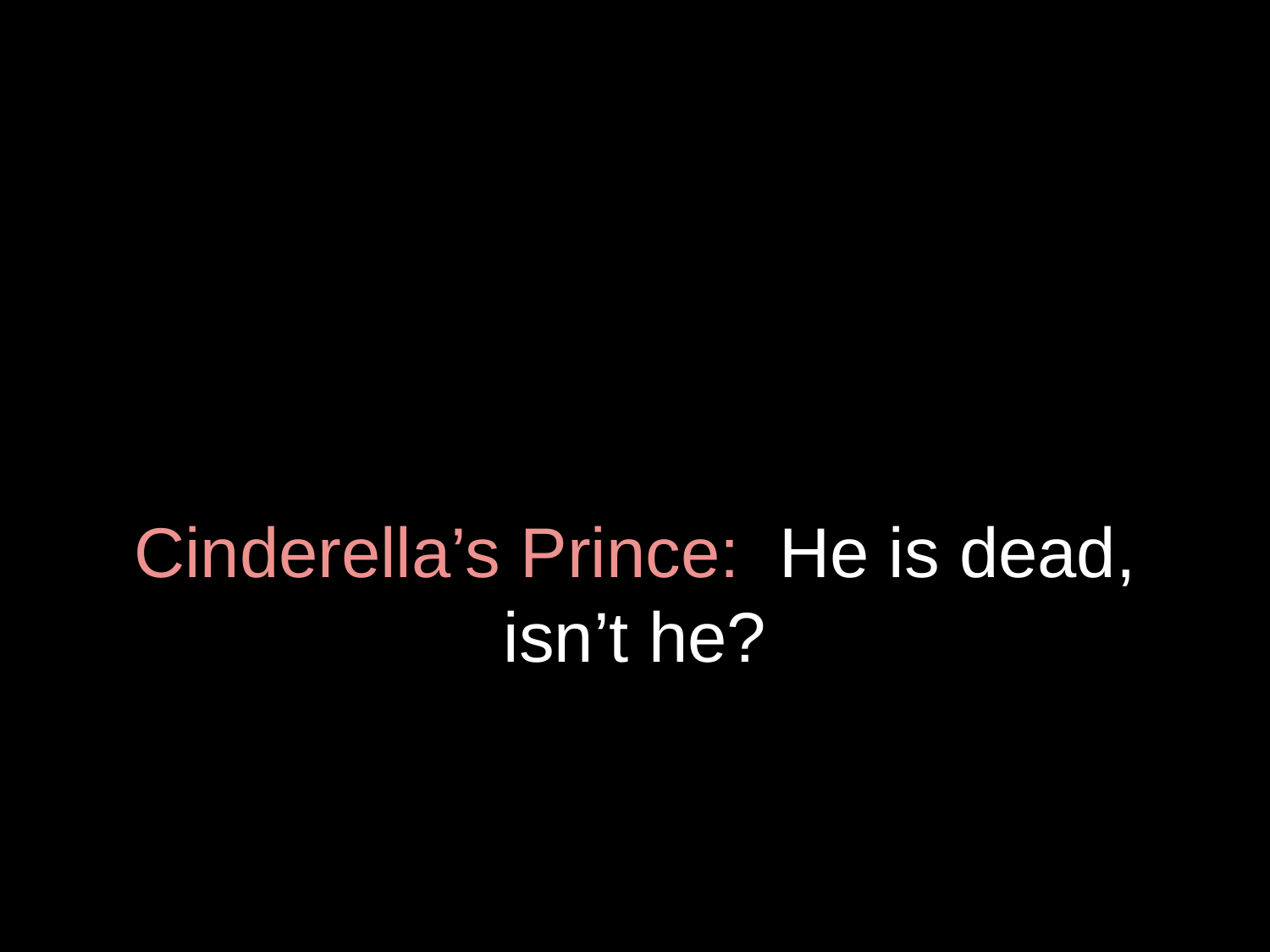

# Cinderella’s Prince:  He is dead, isn’t he?